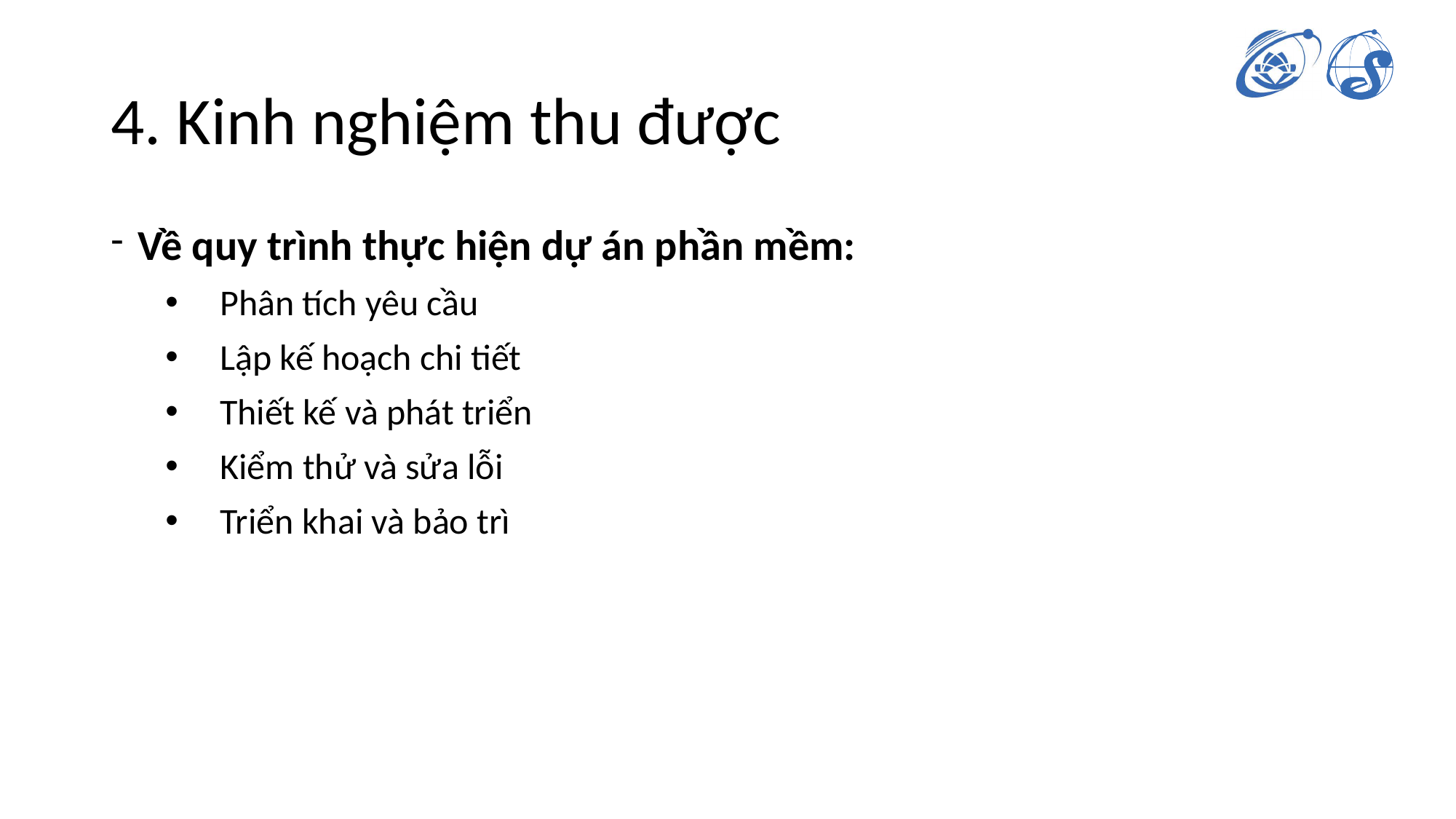

# 4. Kinh nghiệm thu được
Về quy trình thực hiện dự án phần mềm:
Phân tích yêu cầu
Lập kế hoạch chi tiết
Thiết kế và phát triển
Kiểm thử và sửa lỗi
Triển khai và bảo trì
16